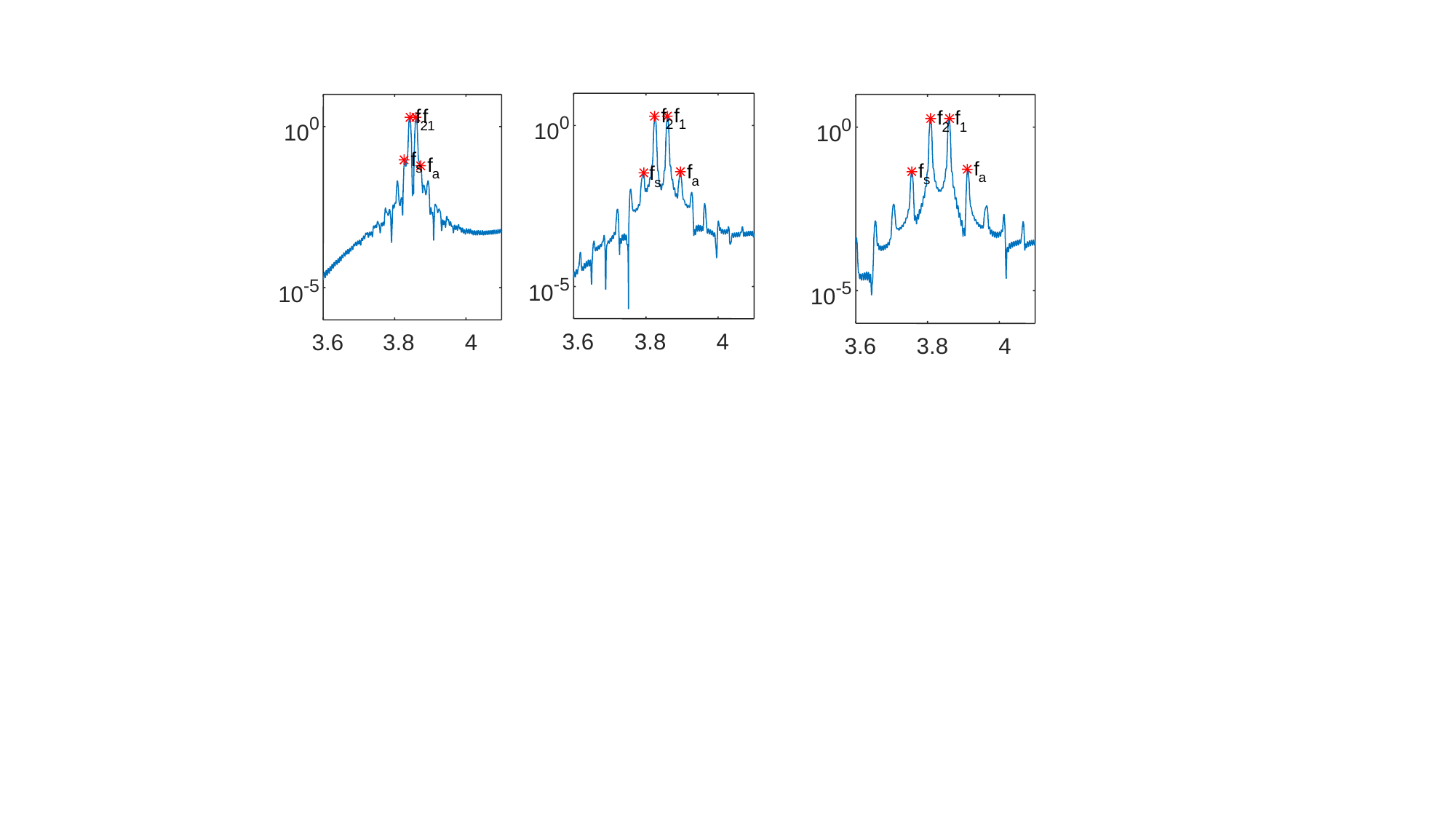

f
f

2
1

f
f

a

s

f
f

2
1

f
f

s

a

f
f

2

1

f
f

a

s

0
0
0
10
10
10
-5
-5
-5
10
10
10
3.6
3.8
4
3.6
3.8
4
3.6
3.8
4